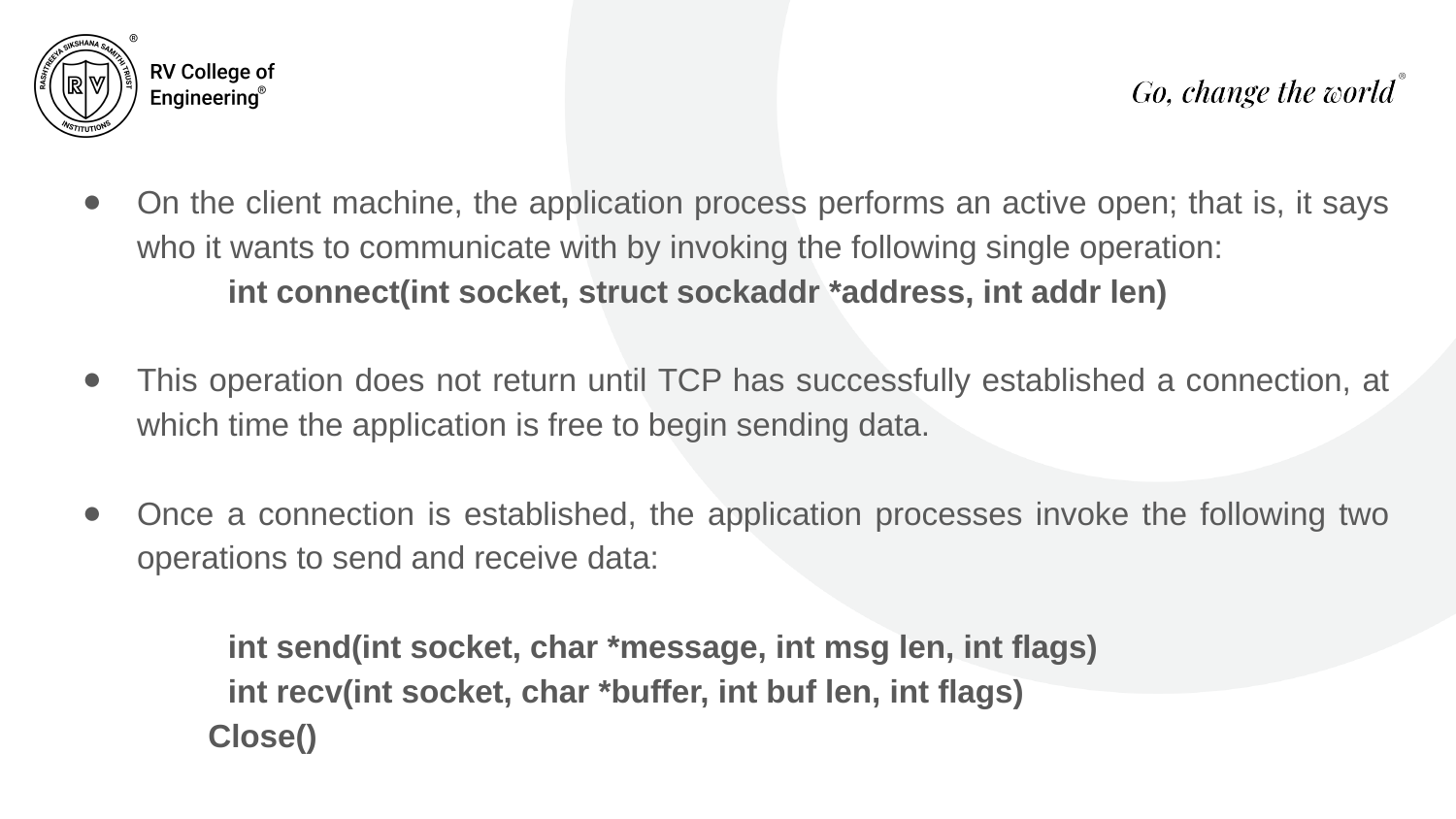

On the client machine, the application process performs an active open; that is, it says who it wants to communicate with by invoking the following single operation:
	int connect(int socket, struct sockaddr *address, int addr len)

This operation does not return until TCP has successfully established a connection, at which time the application is free to begin sending data.

Once a connection is established, the application processes invoke the following two operations to send and receive data:

	int send(int socket, char *message, int msg len, int flags)
	int recv(int socket, char *buffer, int buf len, int flags)
              Close()